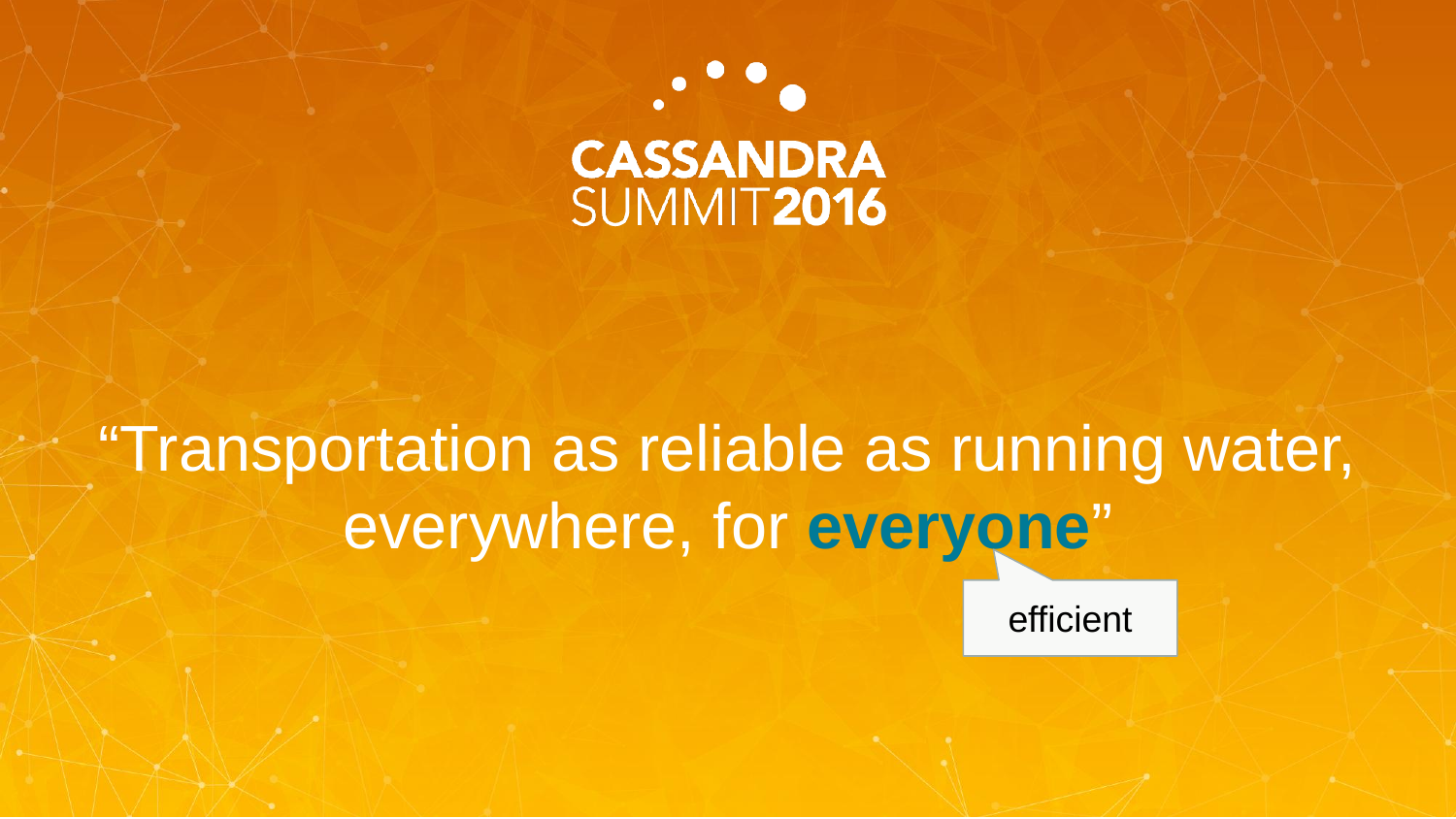

# “Transportation as reliable as running water, everywhere, for everyone”
efficient